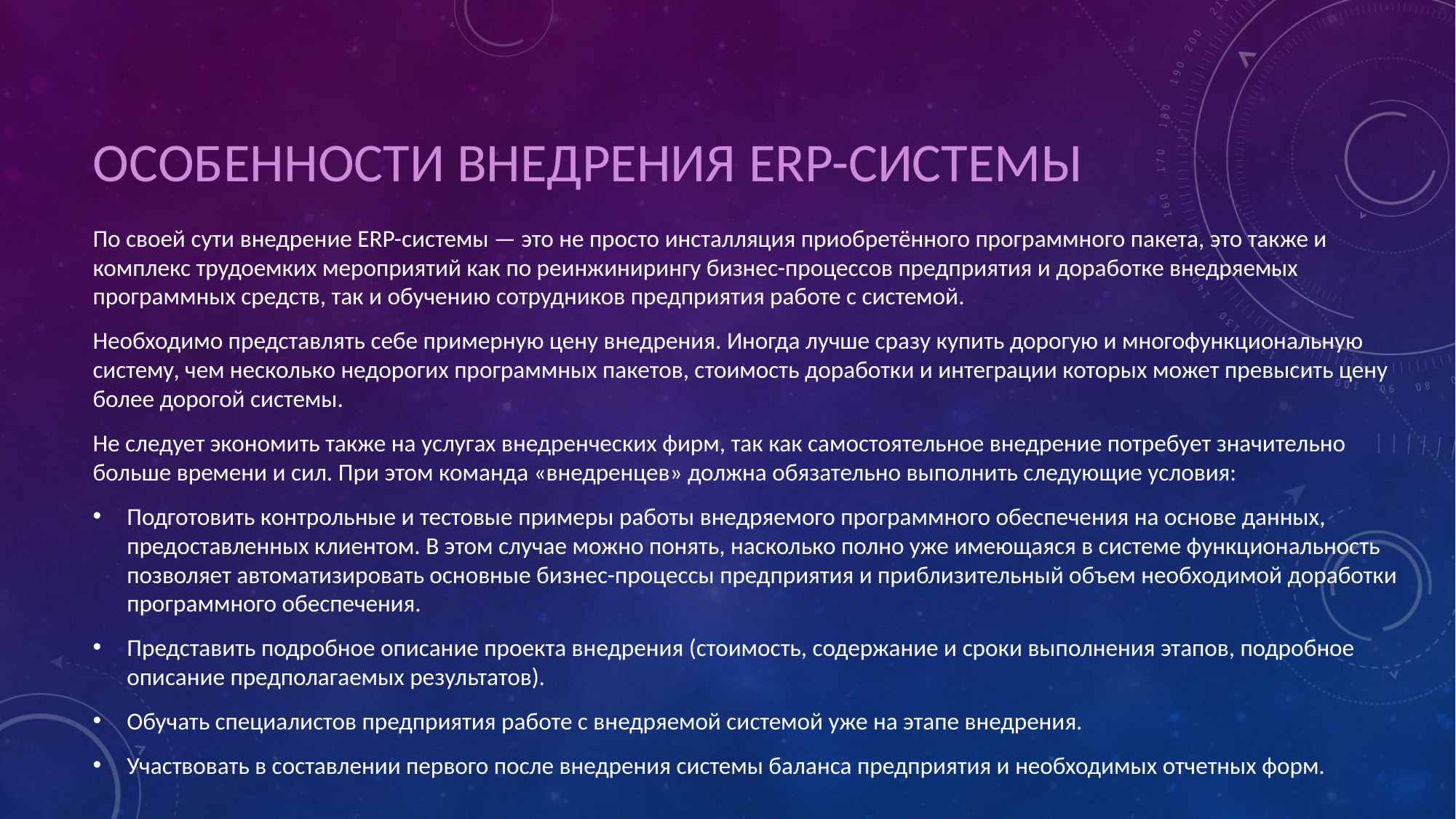

# Особенности внедрения ERP-системы
По своей сути внедрение ERP-системы — это не просто инсталляция приобретённого программного пакета, это также и комплекс трудоемких мероприятий как по реинжинирингу бизнес-процессов предприятия и доработке внедряемых программных средств, так и обучению сотрудников предприятия работе с системой.
Необходимо представлять себе примерную цену внедрения. Иногда лучше сразу купить дорогую и многофункциональную систему, чем несколько недорогих программных пакетов, стоимость доработки и интеграции которых может превысить цену более дорогой системы.
Не следует экономить также на услугах внедренческих фирм, так как самостоятельное внедрение потребует значительно больше времени и сил. При этом команда «внедренцев» должна обязательно выполнить следующие условия:
Подготовить контрольные и тестовые примеры работы внедряемого программного обеспечения на основе данных, предоставленных клиентом. В этом случае можно понять, насколько полно уже имеющаяся в системе функциональность позволяет автоматизировать основные бизнес-процессы предприятия и приблизительный объем необходимой доработки программного обеспечения.
Представить подробное описание проекта внедрения (стоимость, содержание и сроки выполнения этапов, подробное описание предполагаемых результатов).
Обучать специалистов предприятия работе с внедряемой системой уже на этапе внедрения.
Участвовать в составлении первого после внедрения системы баланса предприятия и необходимых отчетных форм.